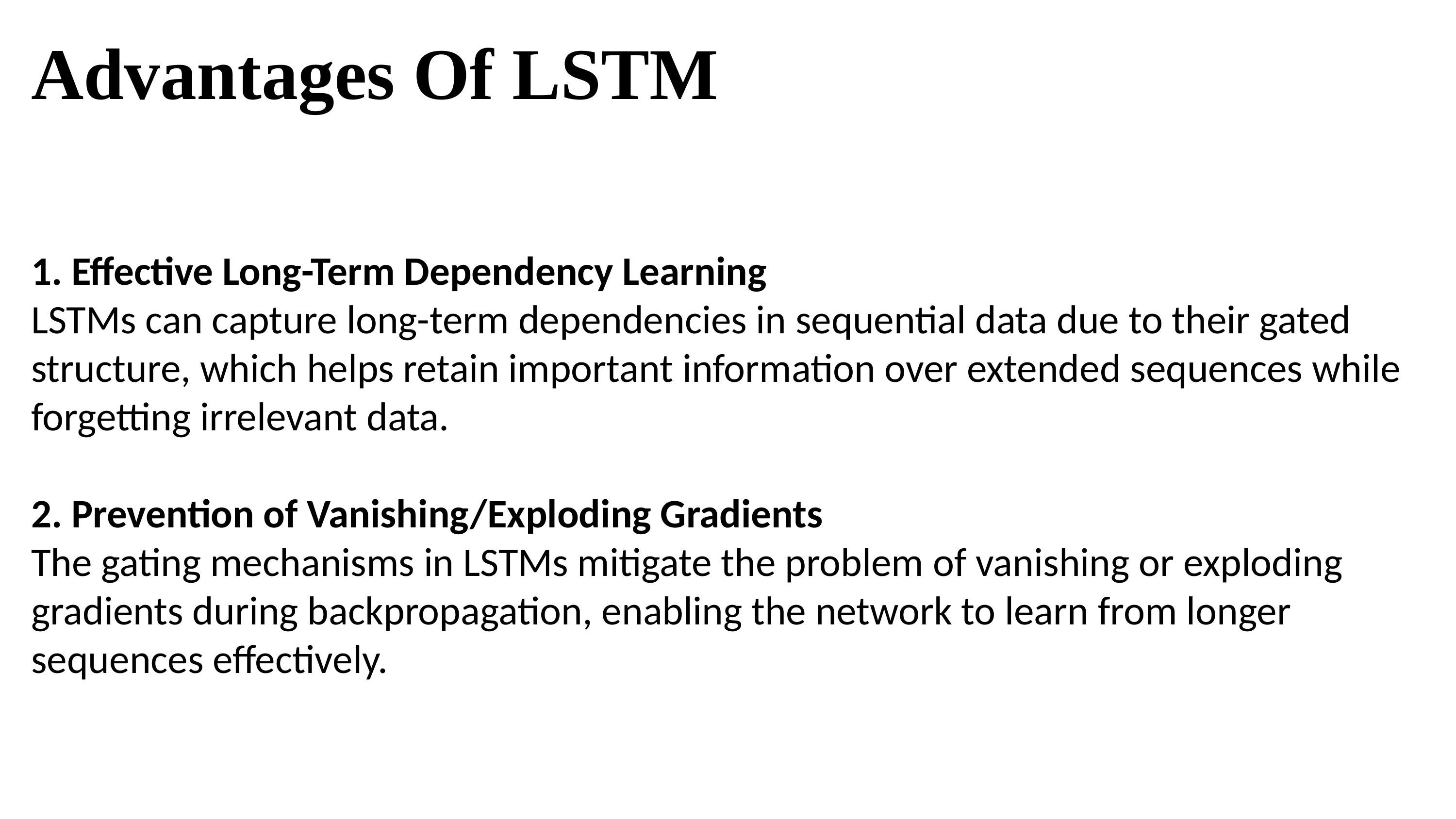

# Advantages Of LSTM 1. Effective Long-Term Dependency Learning LSTMs can capture long-term dependencies in sequential data due to their gated structure, which helps retain important information over extended sequences while forgetting irrelevant data. 2. Prevention of Vanishing/Exploding Gradients The gating mechanisms in LSTMs mitigate the problem of vanishing or exploding gradients during backpropagation, enabling the network to learn from longer sequences effectively.